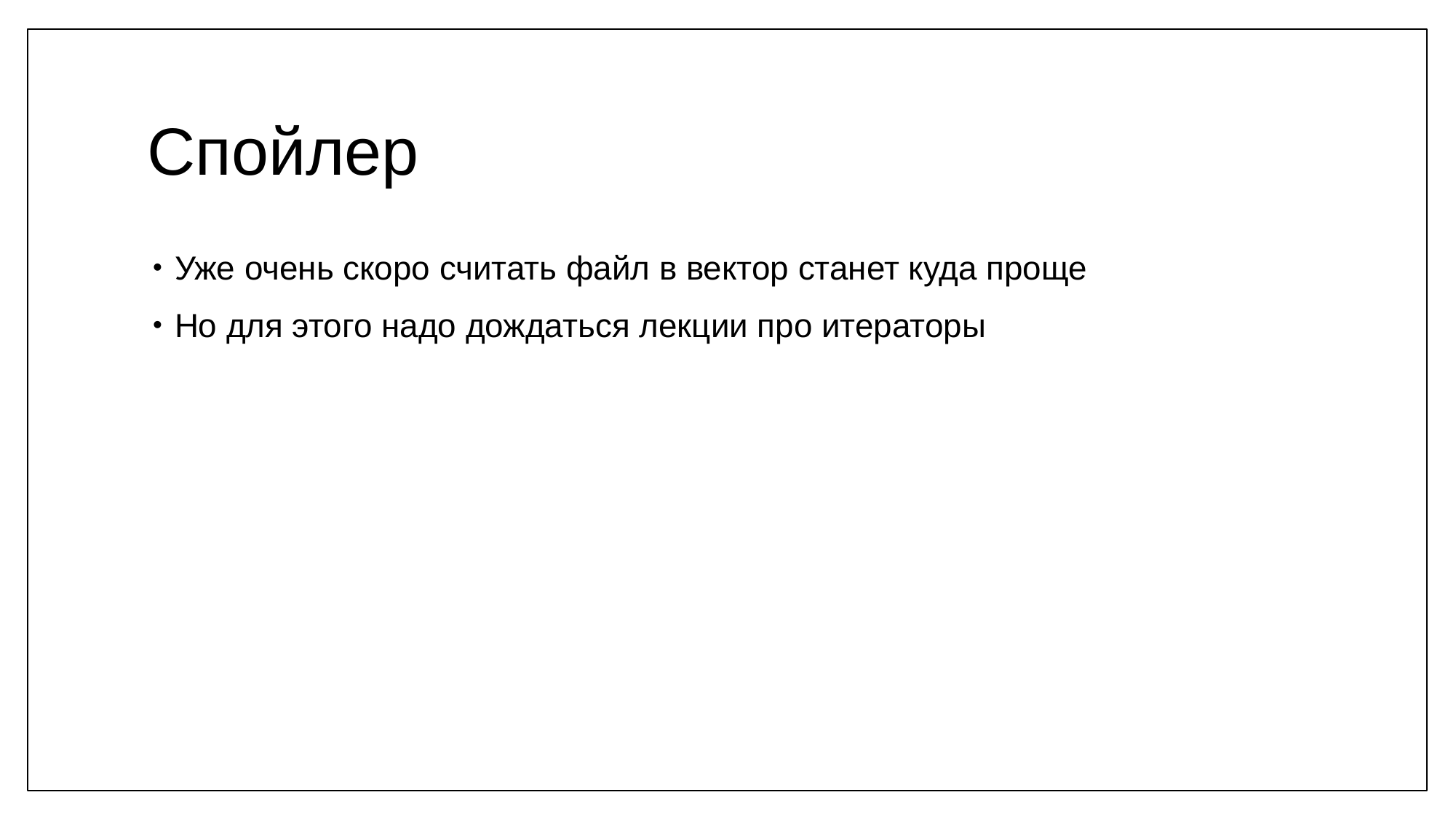

# Спойлер
Уже очень скоро считать файл в вектор станет куда проще
Но для этого надо дождаться лекции про итераторы